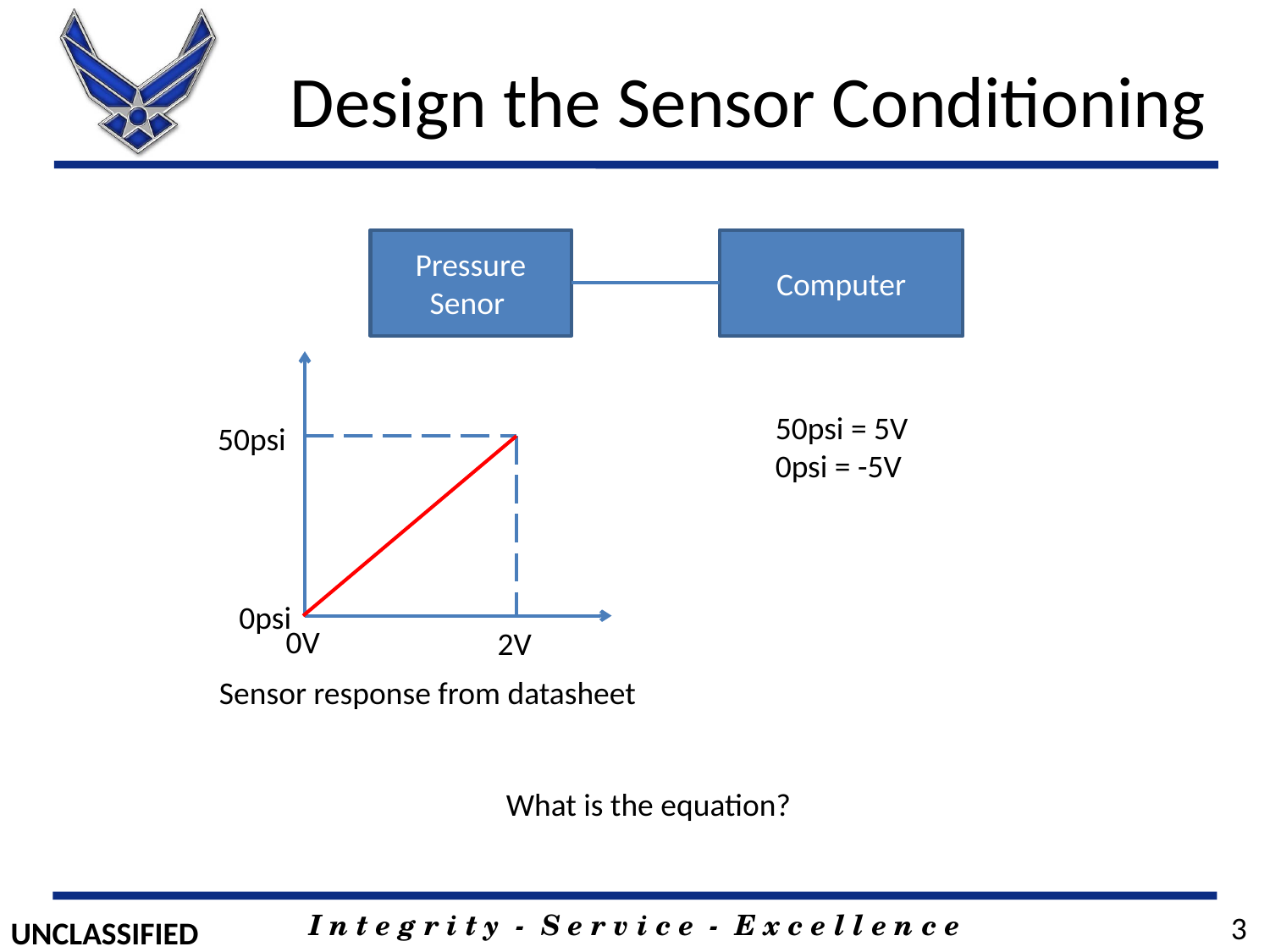

# Design the Sensor Conditioning
Pressure
Senor
Computer
50psi
0psi
0V
2V
50psi = 5V
0psi = -5V
Sensor response from datasheet
What is the equation?
3